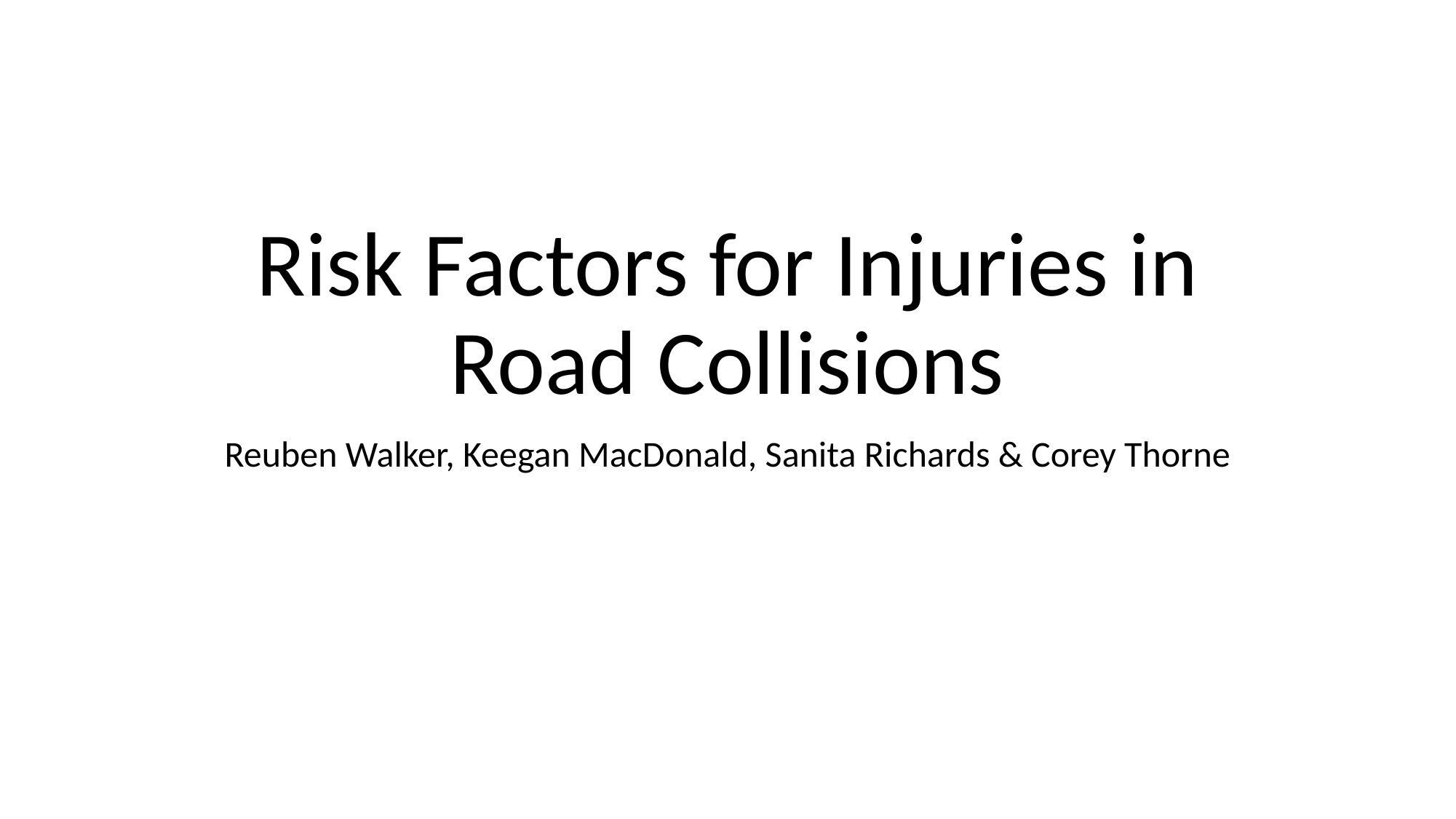

# Risk Factors for Injuries in Road Collisions
Reuben Walker, Keegan MacDonald, Sanita Richards & Corey Thorne